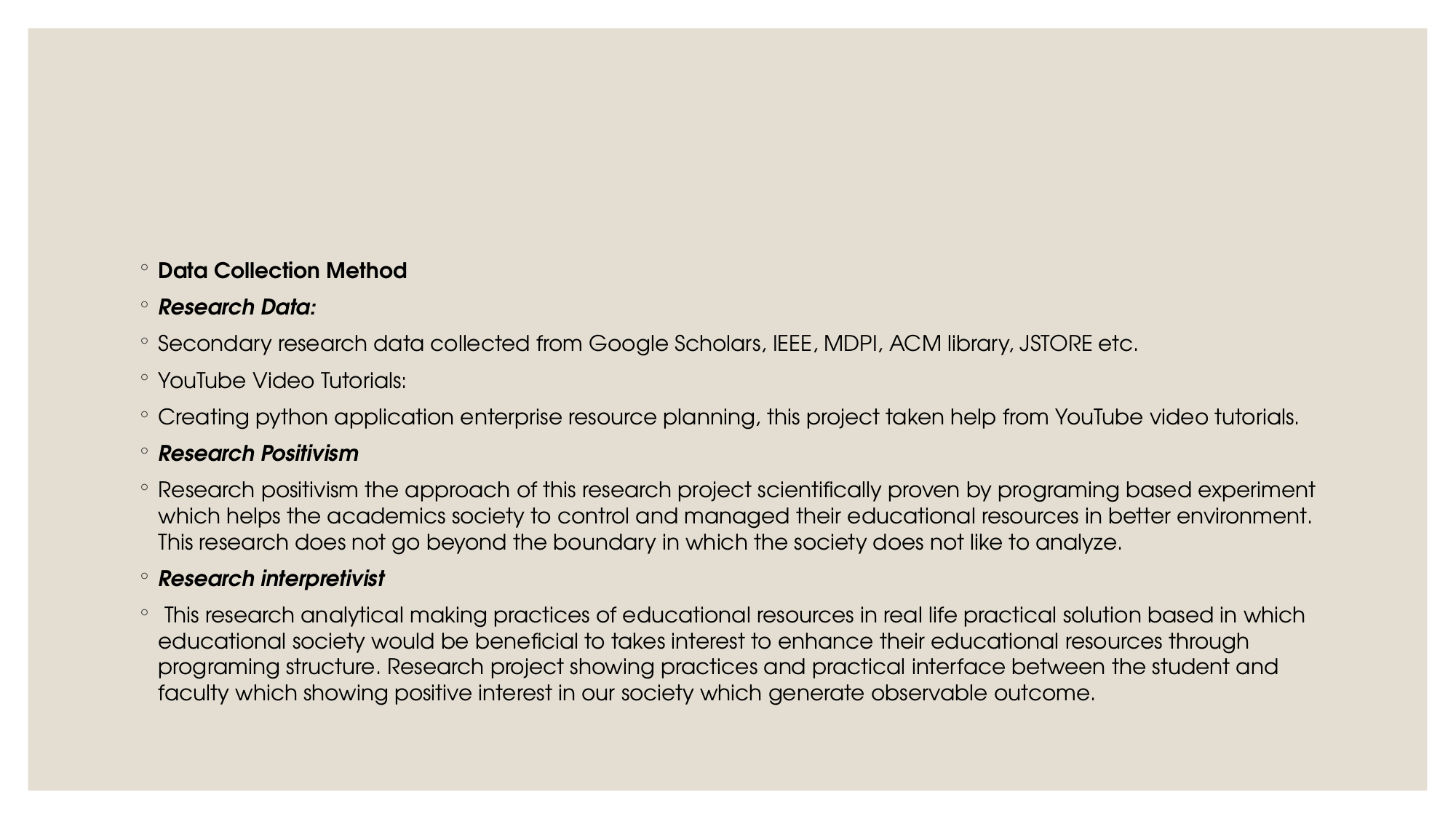

Data Collection Method
Research Data:
Secondary research data collected from Google Scholars, IEEE, MDPI, ACM library, JSTORE etc.
YouTube Video Tutorials:
Creating python application enterprise resource planning, this project taken help from YouTube video tutorials.
Research Positivism
Research positivism the approach of this research project scientifically proven by programing based experiment which helps the academics society to control and managed their educational resources in better environment. This research does not go beyond the boundary in which the society does not like to analyze.
Research interpretivist
 This research analytical making practices of educational resources in real life practical solution based in which educational society would be beneficial to takes interest to enhance their educational resources through programing structure. Research project showing practices and practical interface between the student and faculty which showing positive interest in our society which generate observable outcome.